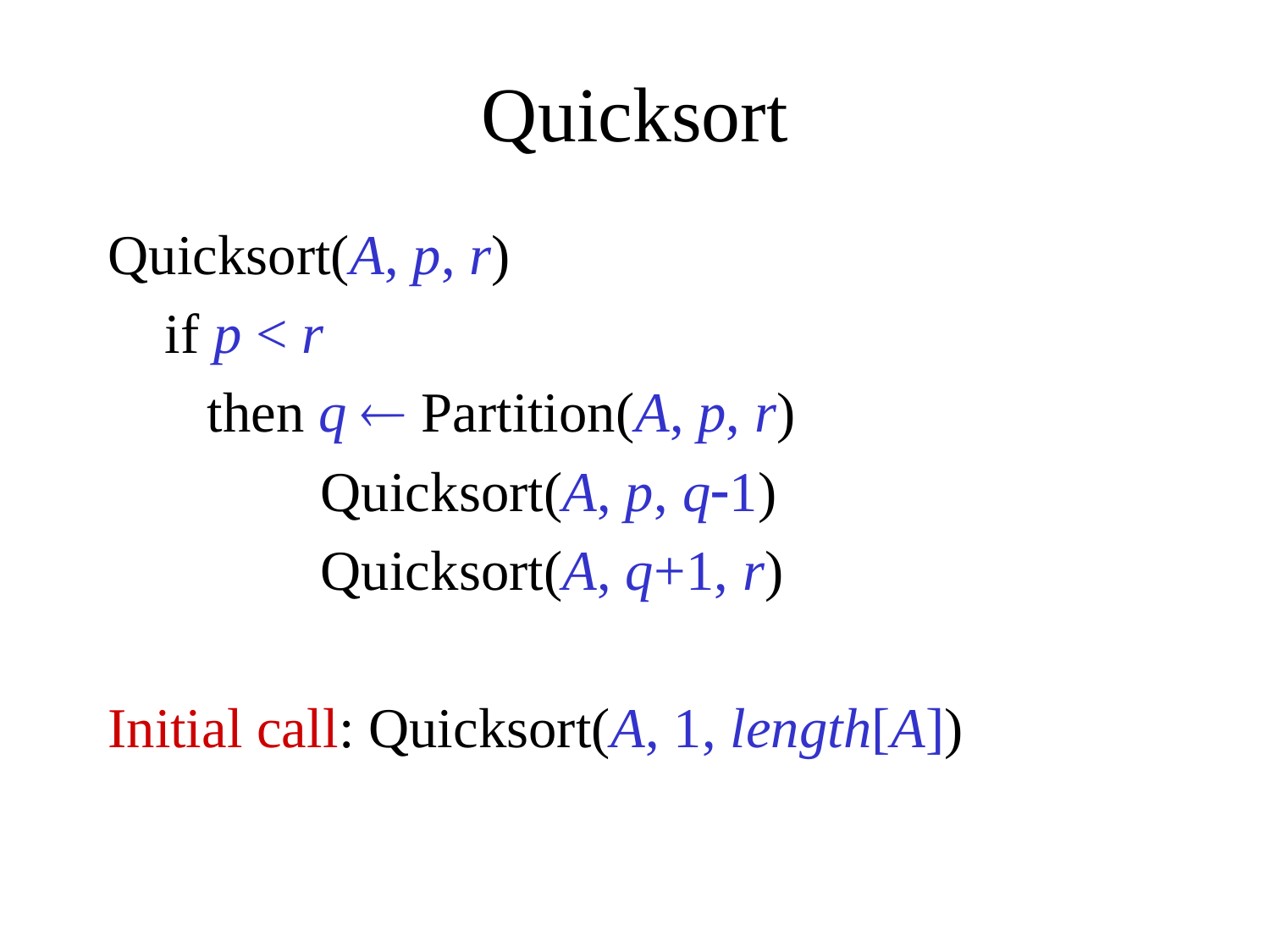

# Quicksort
Quicksort(A, p, r)
    if p < r
       then q ← Partition(A, p, r)
               Quicksort(A, p, q−1)
               Quicksort(A, q+1, r)

Initial call: Quicksort(A, 1, length[A])
12